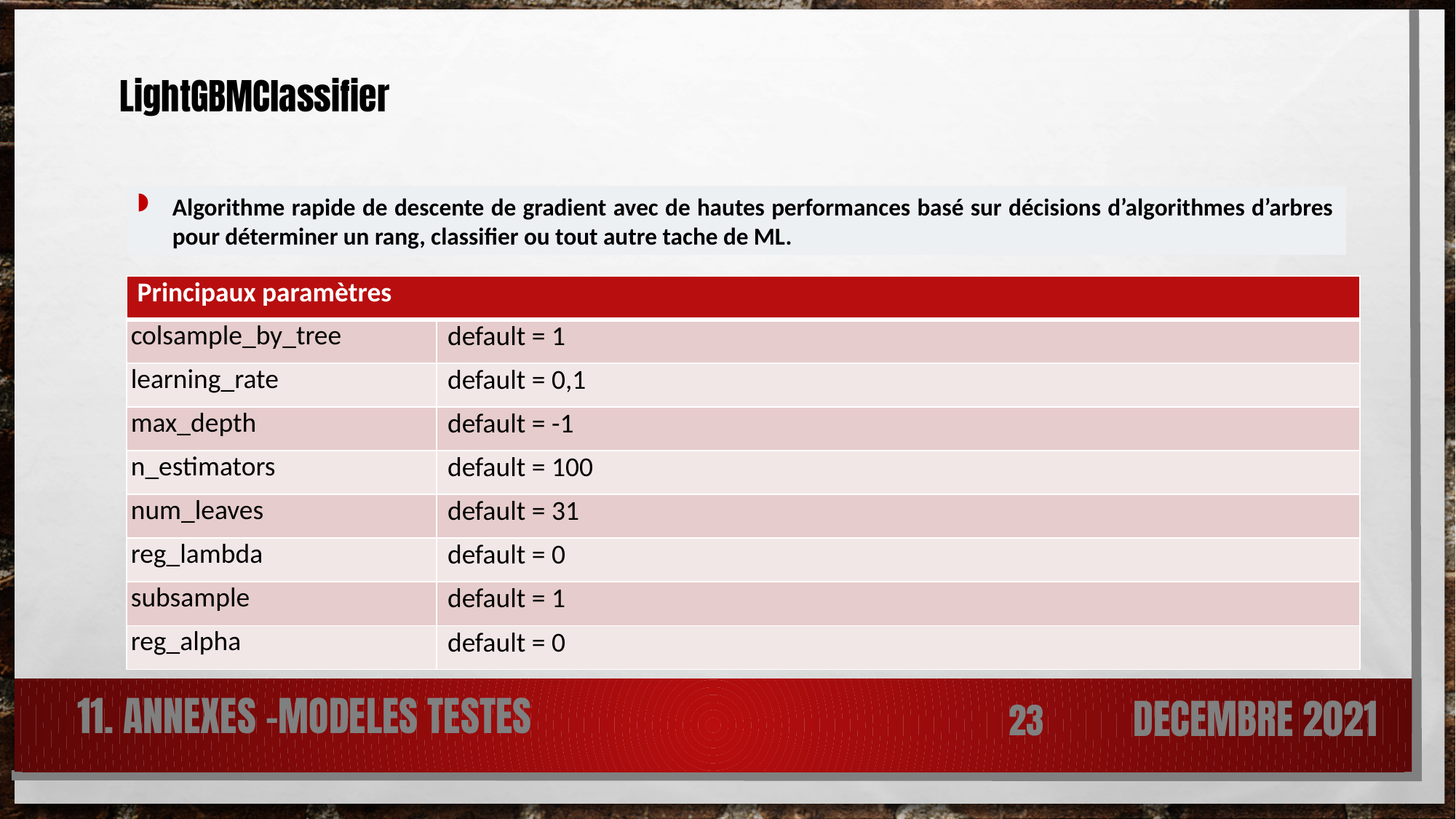

LightGBMClassifier
Algorithme rapide de descente de gradient avec de hautes performances basé sur décisions d’algorithmes d’arbres pour déterminer un rang, classifier ou tout autre tache de ML.
| Principaux paramètres |  |
| --- | --- |
| colsample\_by\_tree | default = 1 |
| learning\_rate | default = 0,1 |
| max\_depth | default = -1 |
| n\_estimators | default = 100 |
| num\_leaves | default = 31 |
| reg\_lambda | default = 0 |
| subsample | default = 1 |
| reg\_alpha | default = 0 |
11. ANNEXES –modeles testes
DECEMBRE 2021
23